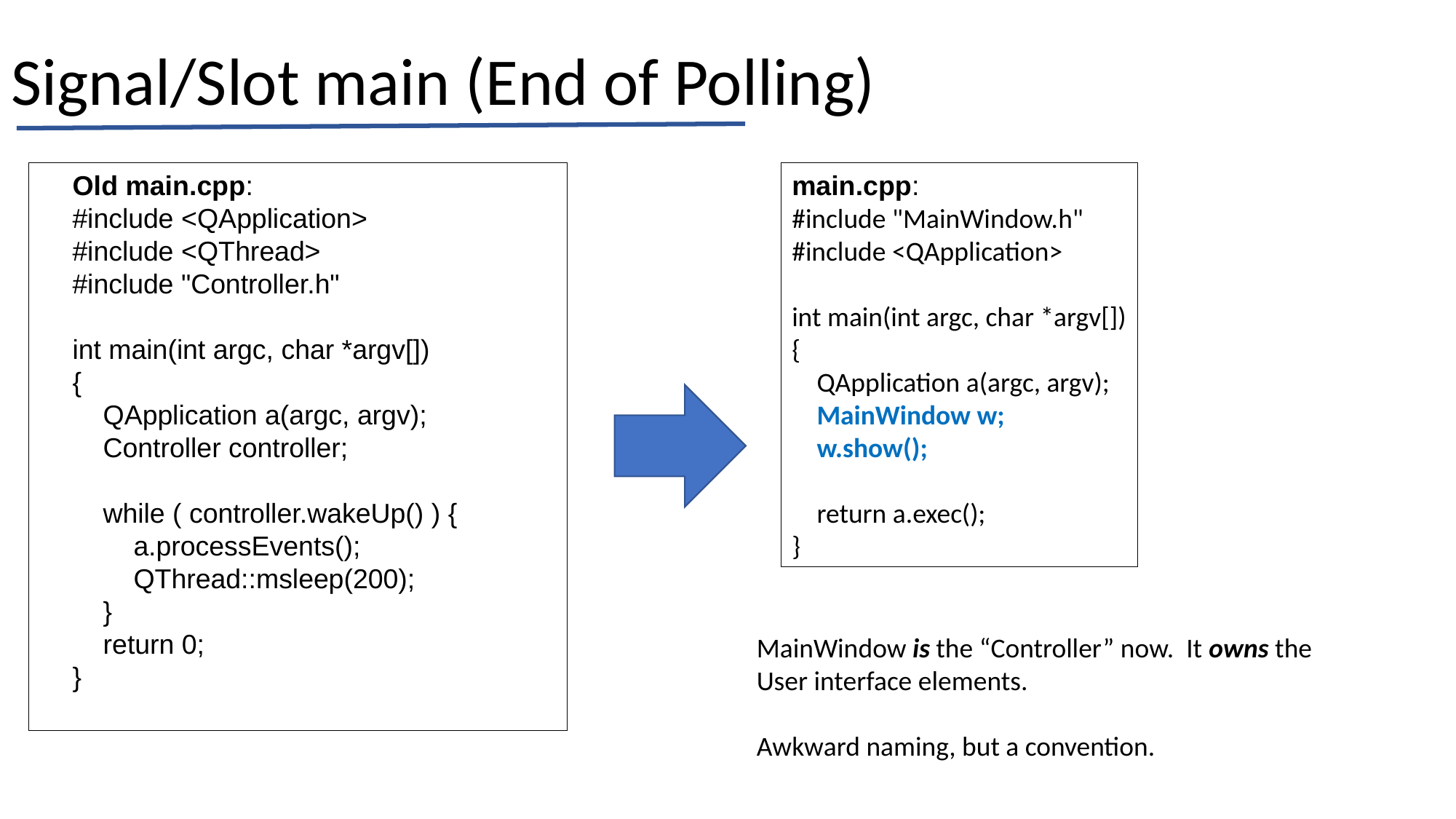

# Signal/Slot main (End of Polling)
Old main.cpp:
#include <QApplication>
#include <QThread>
#include "Controller.h"
int main(int argc, char *argv[])
{
    QApplication a(argc, argv);
    Controller controller;
    while ( controller.wakeUp() ) {
        a.processEvents();
        QThread::msleep(200);
    }
    return 0;
}

main.cpp:
#include "MainWindow.h"
#include <QApplication>

int main(int argc, char *argv[])
{
    QApplication a(argc, argv);
    MainWindow w;
    w.show();

    return a.exec();
}

MainWindow is the “Controller” now.  It owns the User interface elements.

Awkward naming, but a convention.